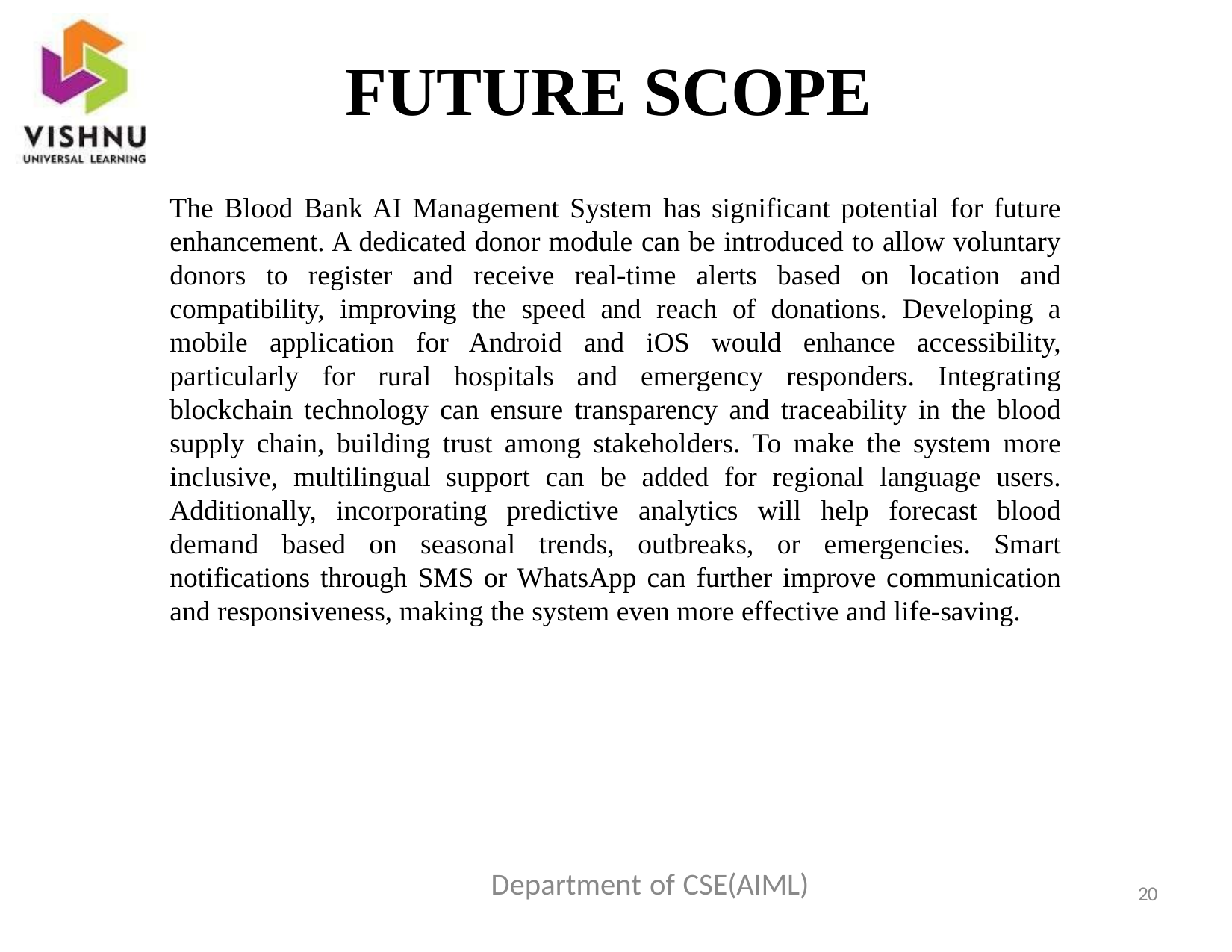

# FUTURE SCOPE
The Blood Bank AI Management System has significant potential for future enhancement. A dedicated donor module can be introduced to allow voluntary donors to register and receive real-time alerts based on location and compatibility, improving the speed and reach of donations. Developing a mobile application for Android and iOS would enhance accessibility, particularly for rural hospitals and emergency responders. Integrating blockchain technology can ensure transparency and traceability in the blood supply chain, building trust among stakeholders. To make the system more inclusive, multilingual support can be added for regional language users. Additionally, incorporating predictive analytics will help forecast blood demand based on seasonal trends, outbreaks, or emergencies. Smart notifications through SMS or WhatsApp can further improve communication and responsiveness, making the system even more effective and life-saving.
Department of CSE(AIML)
20